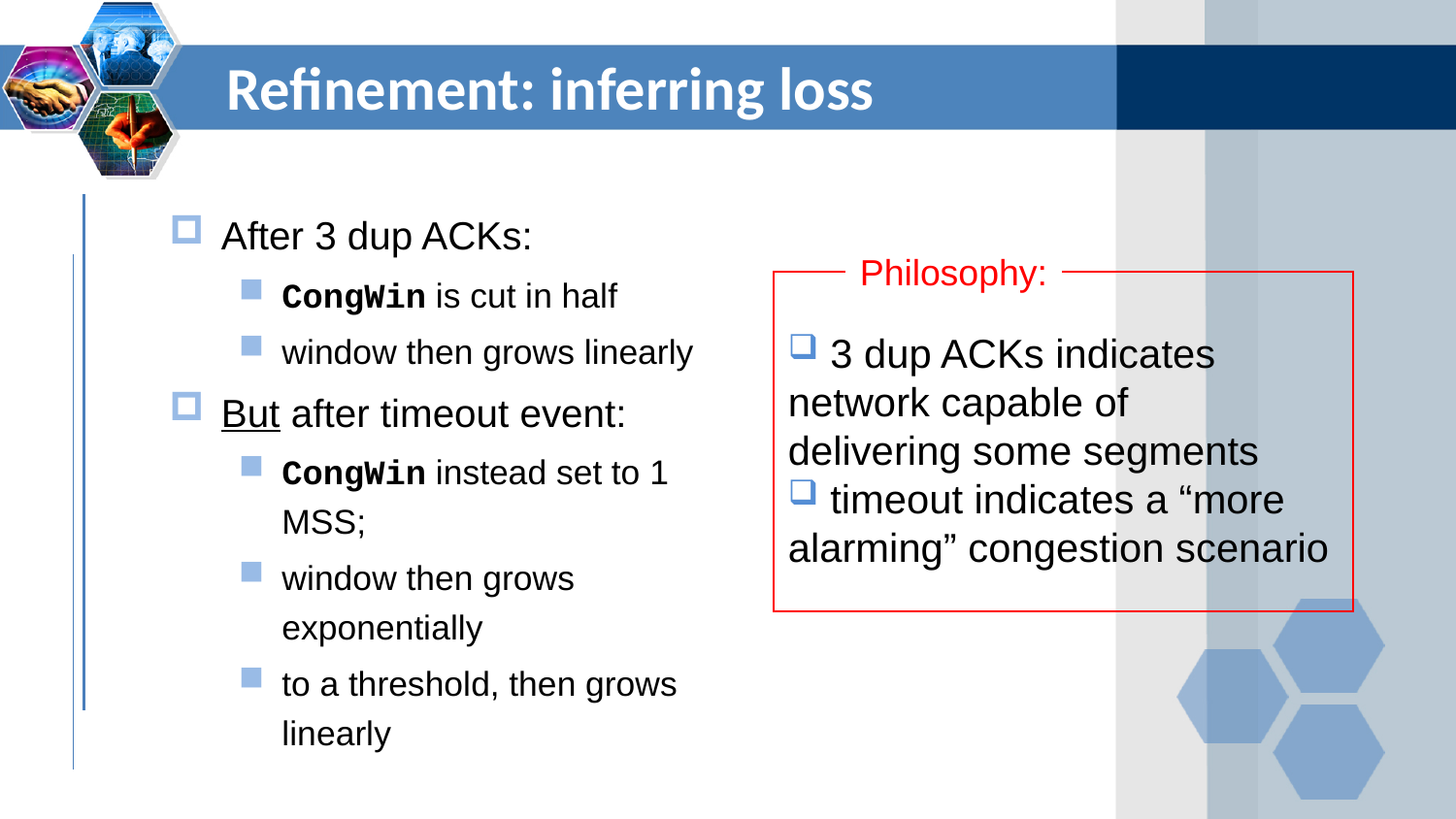

Refinement: inferring loss
After 3 dup ACKs:
CongWin is cut in half
window then grows linearly
But after timeout event:
CongWin instead set to 1 MSS;
window then grows exponentially
to a threshold, then grows linearly

Philosophy:

 3 dup ACKs indicates
network capable of
delivering some segments
 timeout indicates a “more alarming” congestion scenario